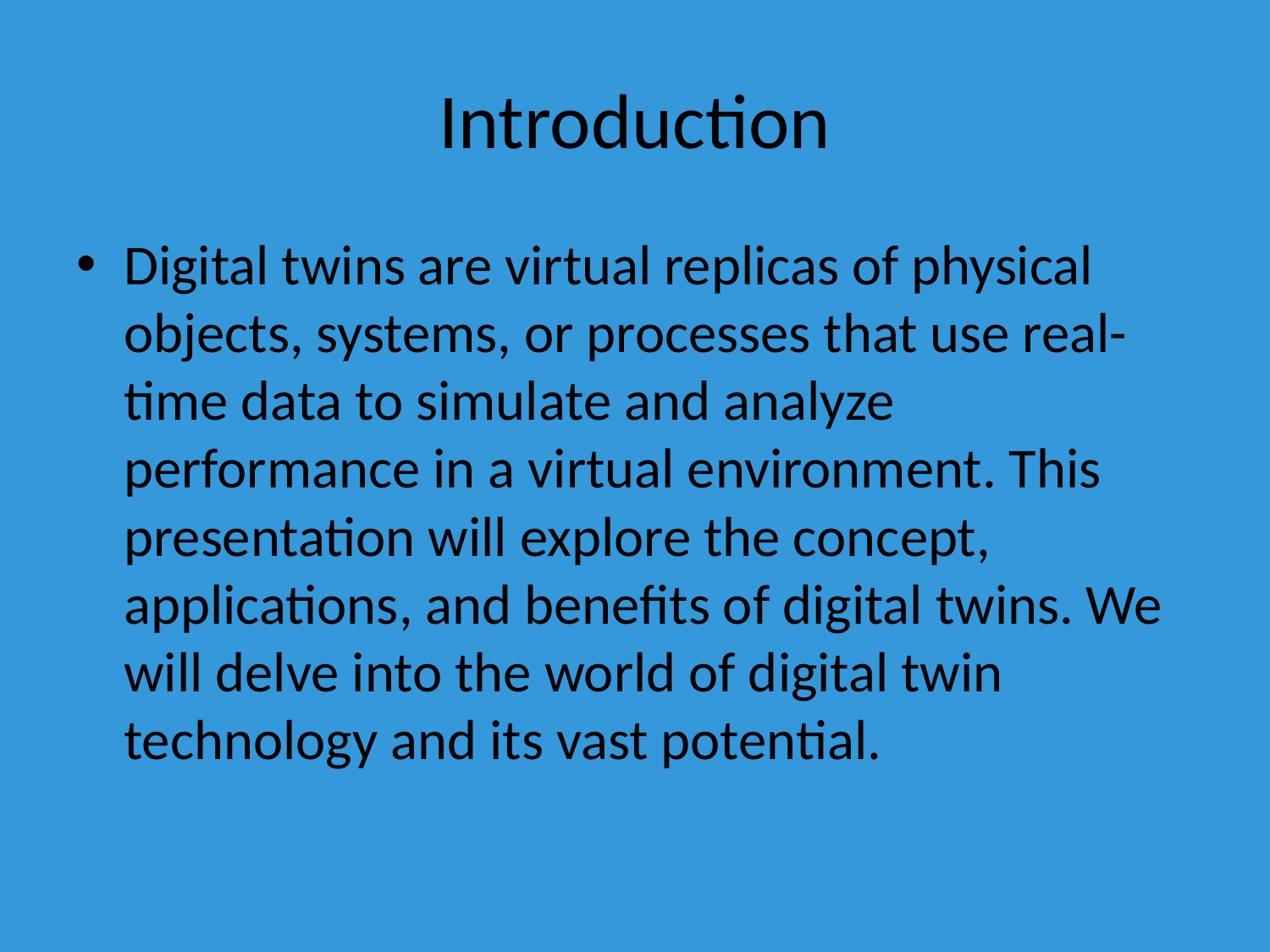

# Introduction
Digital twins are virtual replicas of physical objects, systems, or processes that use real-time data to simulate and analyze performance in a virtual environment. This presentation will explore the concept, applications, and benefits of digital twins. We will delve into the world of digital twin technology and its vast potential.